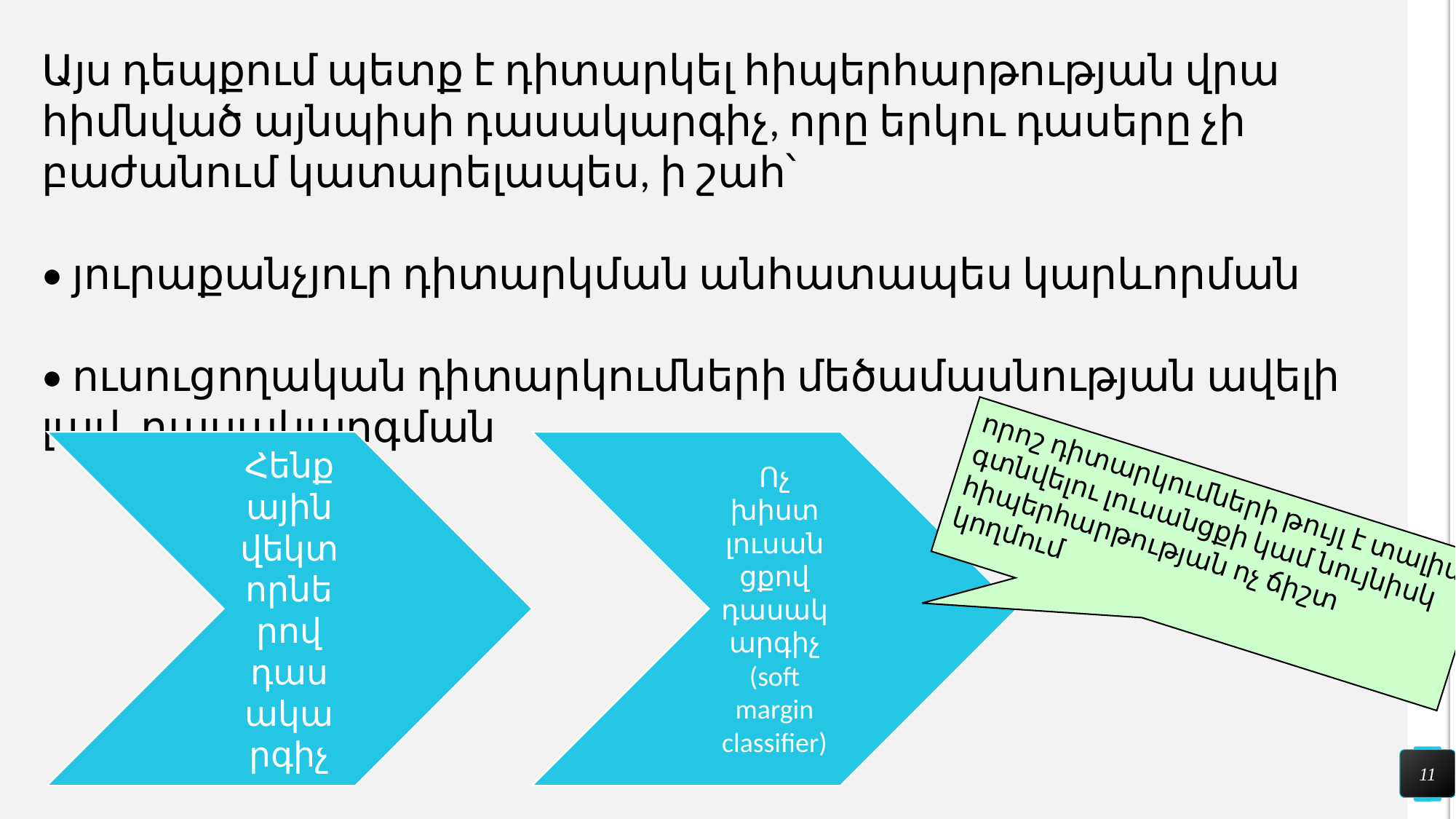

Այս դեպքում պետք է դիտարկել հիպերհարթության վրա
հիմնված այնպիսի դասակարգիչ, որը երկու դասերը չի բաժանում կատարելապես, ի շահ՝

• յուրաքանչյուր դիտարկման անհատապես կարևորման

• ուսուցողական դիտարկումների մեծամասնության ավելի
լավ  դասակարգման
Հենքային վեկտորներով դասակարգիչ
Ոչ խիստ լուսանցքով դասակարգիչ (soft margin classifier)
որոշ դիտարկումների թույլ է տալիս
գտնվելու լուսանցքի կամ նույնիսկ հիպերհարթության ոչ ճիշտ
կողմում
11